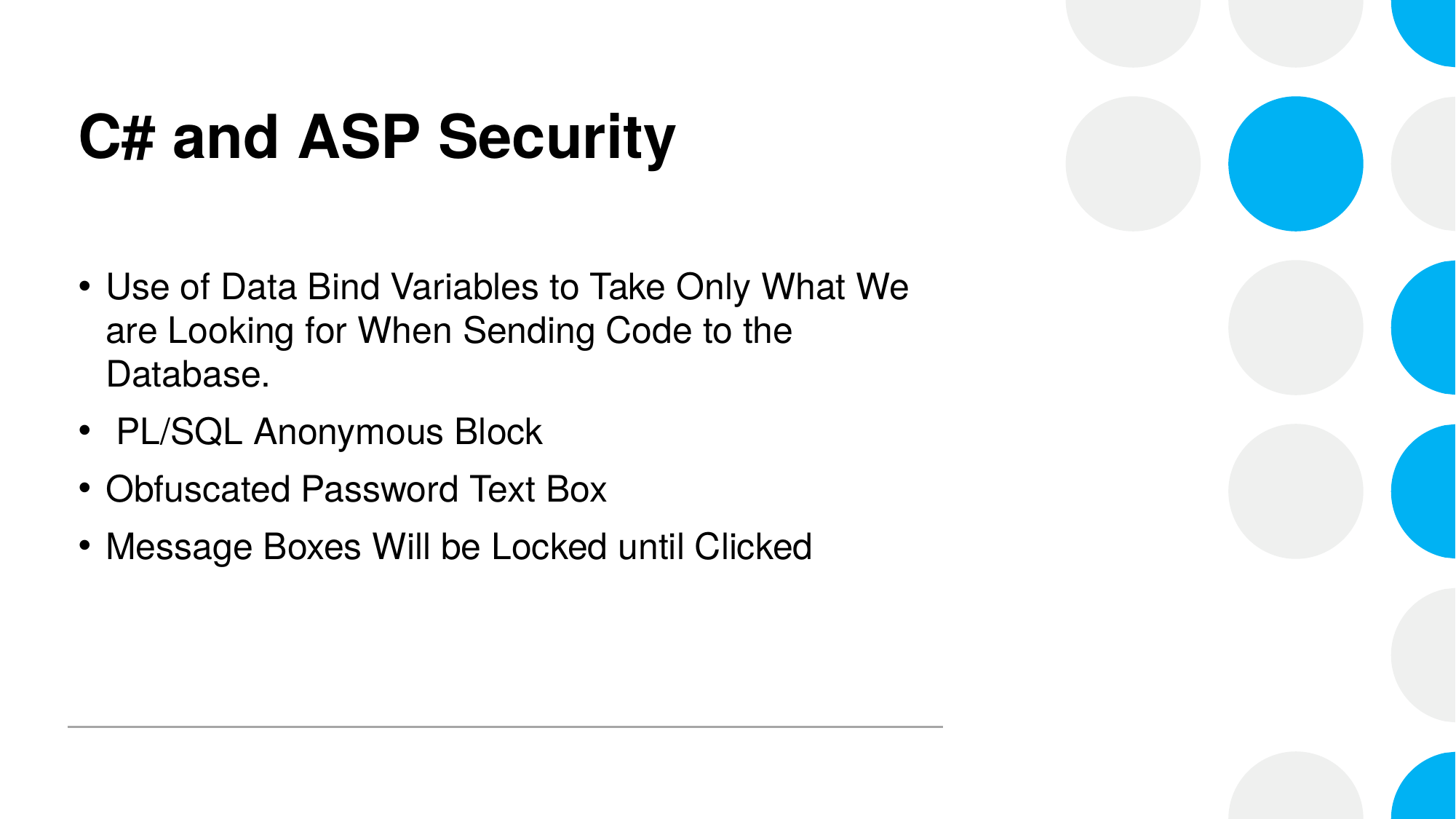

# C# and ASP Security
Use of Data Bind Variables to Take Only What We are Looking for When Sending Code to the Database.
 PL/SQL Anonymous Block
Obfuscated Password Text Box
Message Boxes Will be Locked until Clicked